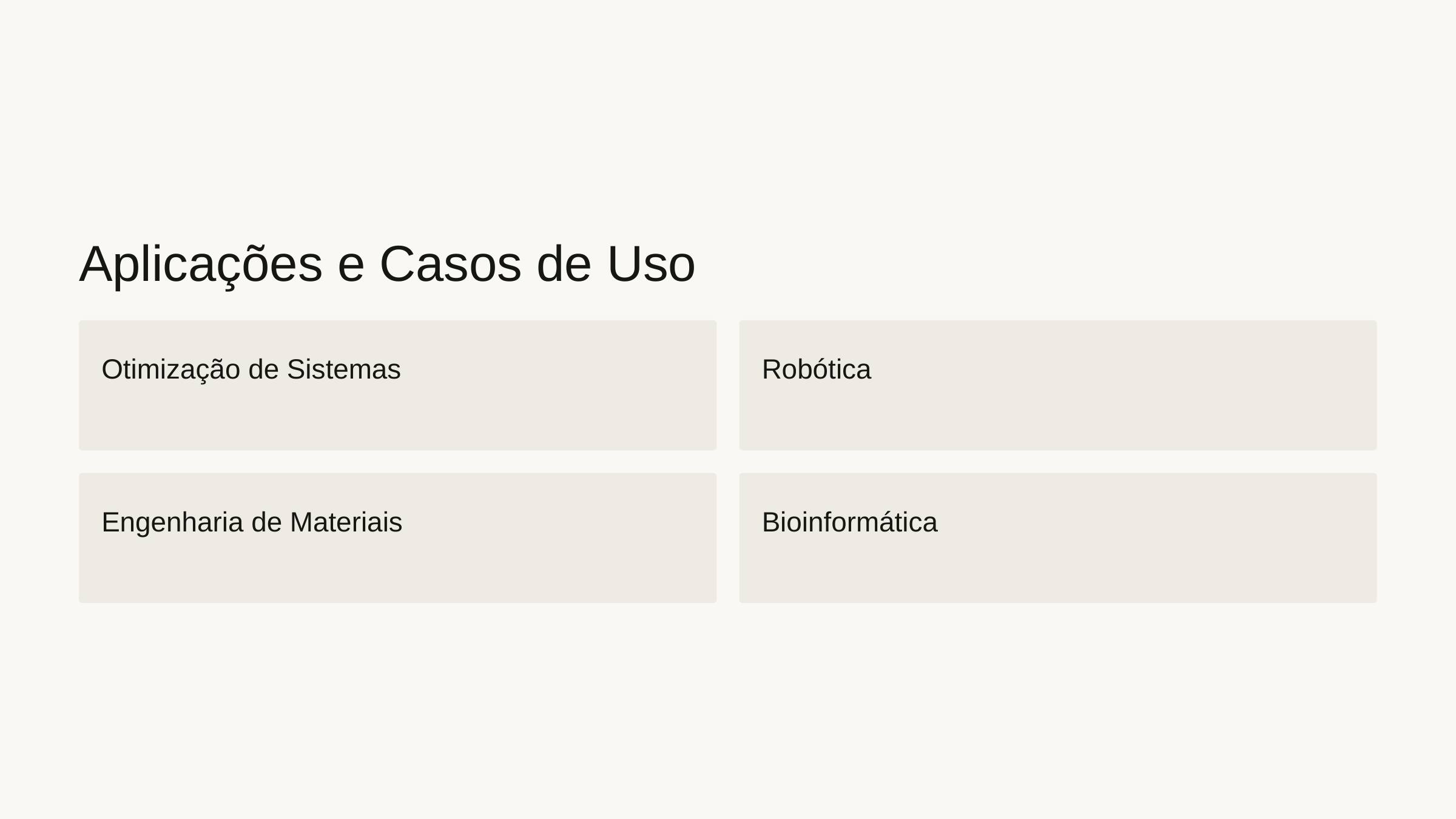

Aplicações e Casos de Uso

Otimização de Sistemas
Robótica

Engenharia de Materiais
Bioinformática